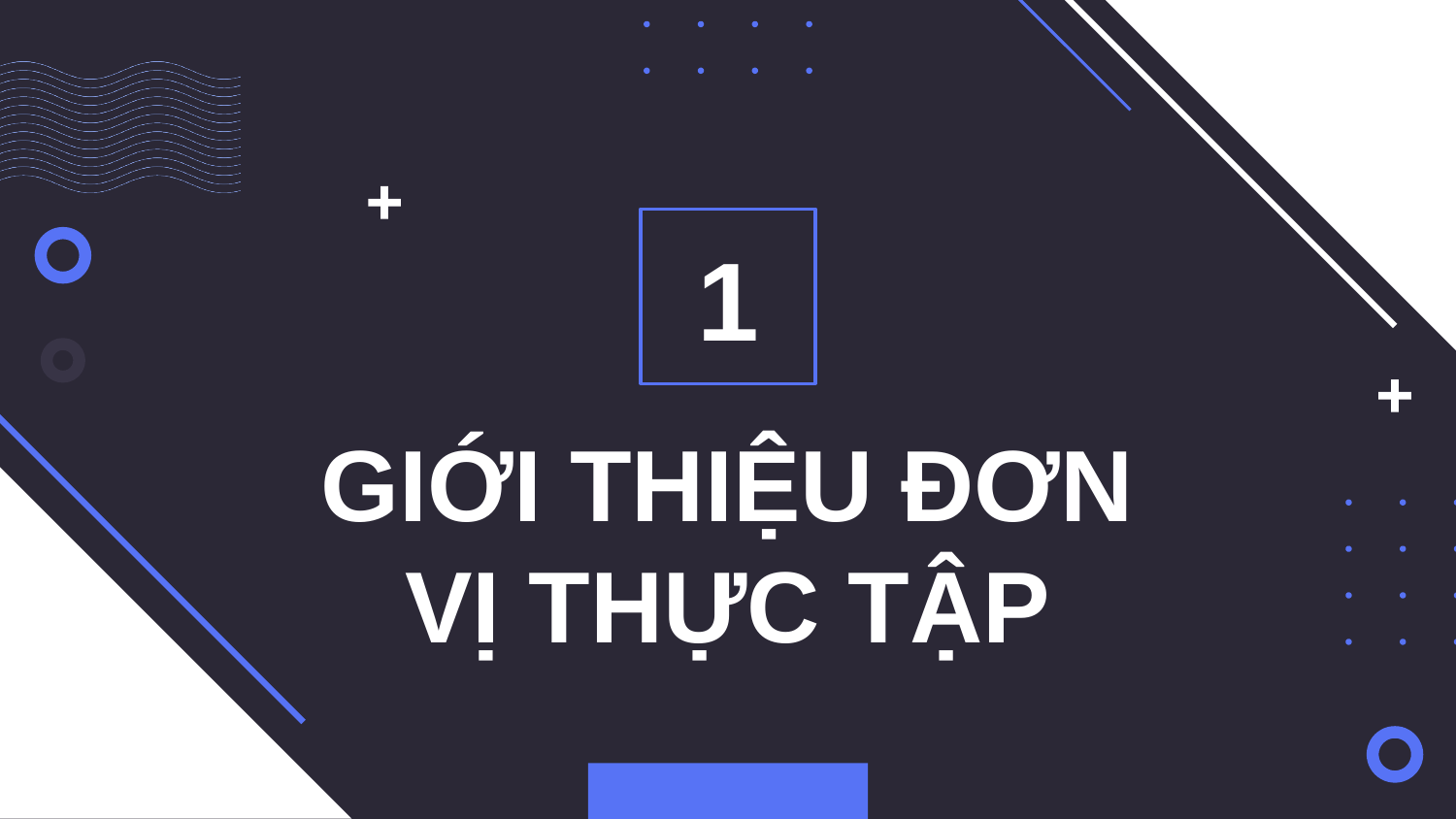

1
# GIỚI THIỆU ĐƠN VỊ THỰC TẬP